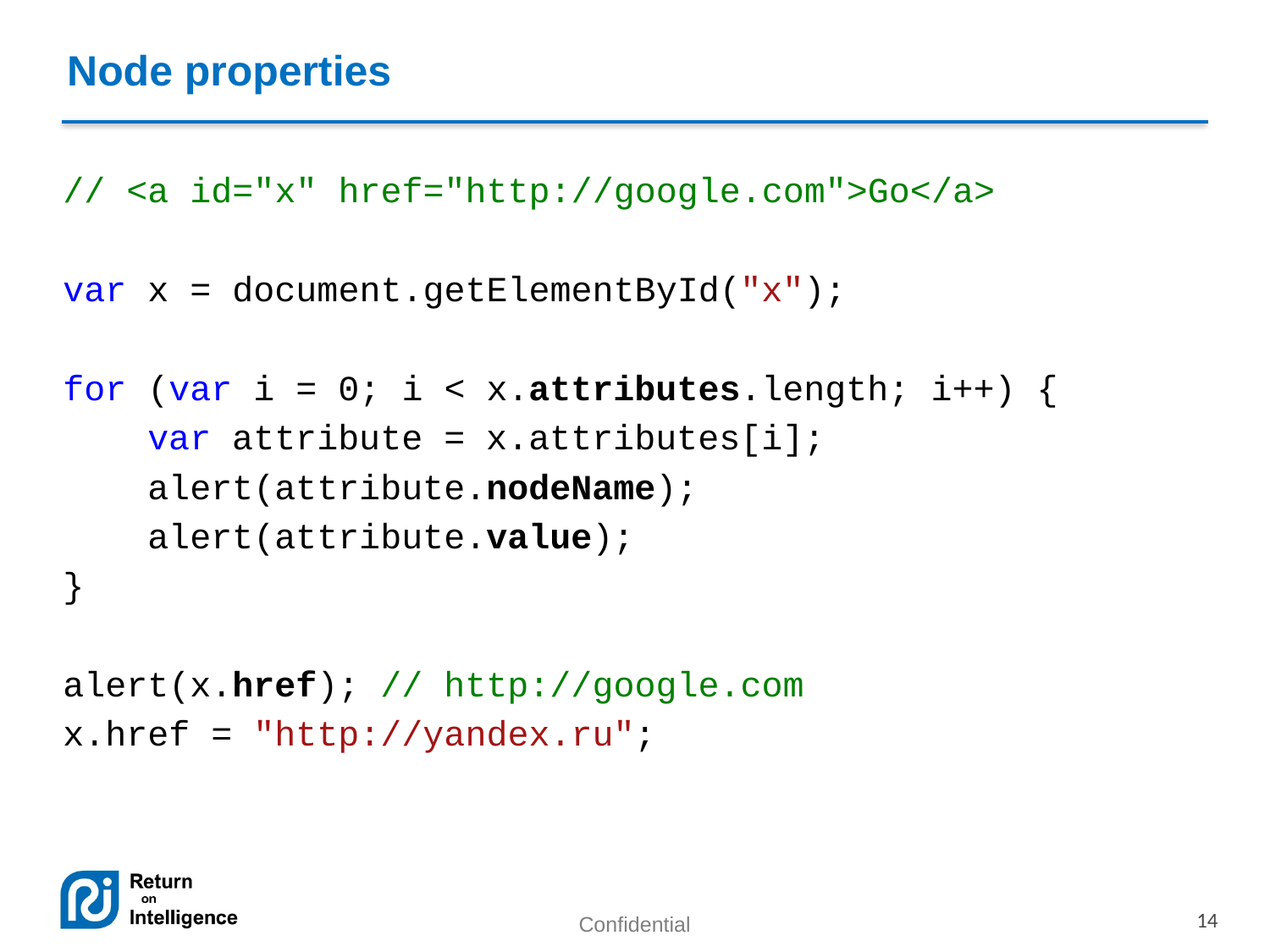

Node properties
// <a id="x" href="http://google.com">Go</a>

var x = document.getElementById("x");

for (var i = 0; i < x.attributes.length; i++) {
    var attribute = x.attributes[i];
    alert(attribute.nodeName);
    alert(attribute.value);
}

alert(x.href); // http://google.com
x.href = "http://yandex.ru";